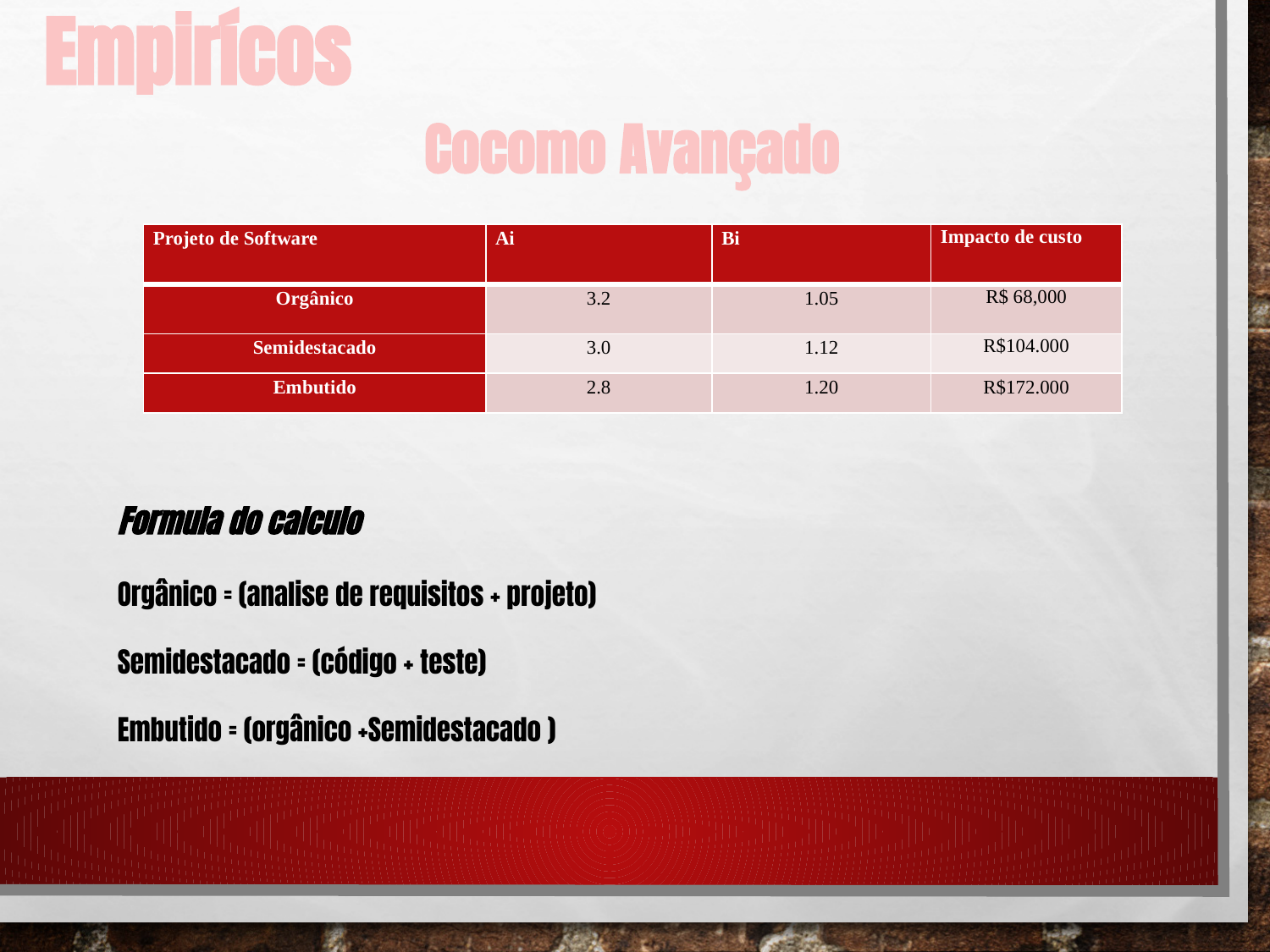

Empirícos
Cocomo Avançado
| Projeto de Software | Ai | Bi | Impacto de custo |
| --- | --- | --- | --- |
| Orgânico | 3.2 | 1.05 | R$ 68,000 |
| Semidestacado | 3.0 | 1.12 | R$104.000 |
| Embutido | 2.8 | 1.20 | R$172.000 |
Formula do calculo

Orgânico = (analise de requisitos + projeto)

Semidestacado = (código + teste)

Embutido = (orgânico +Semidestacado )